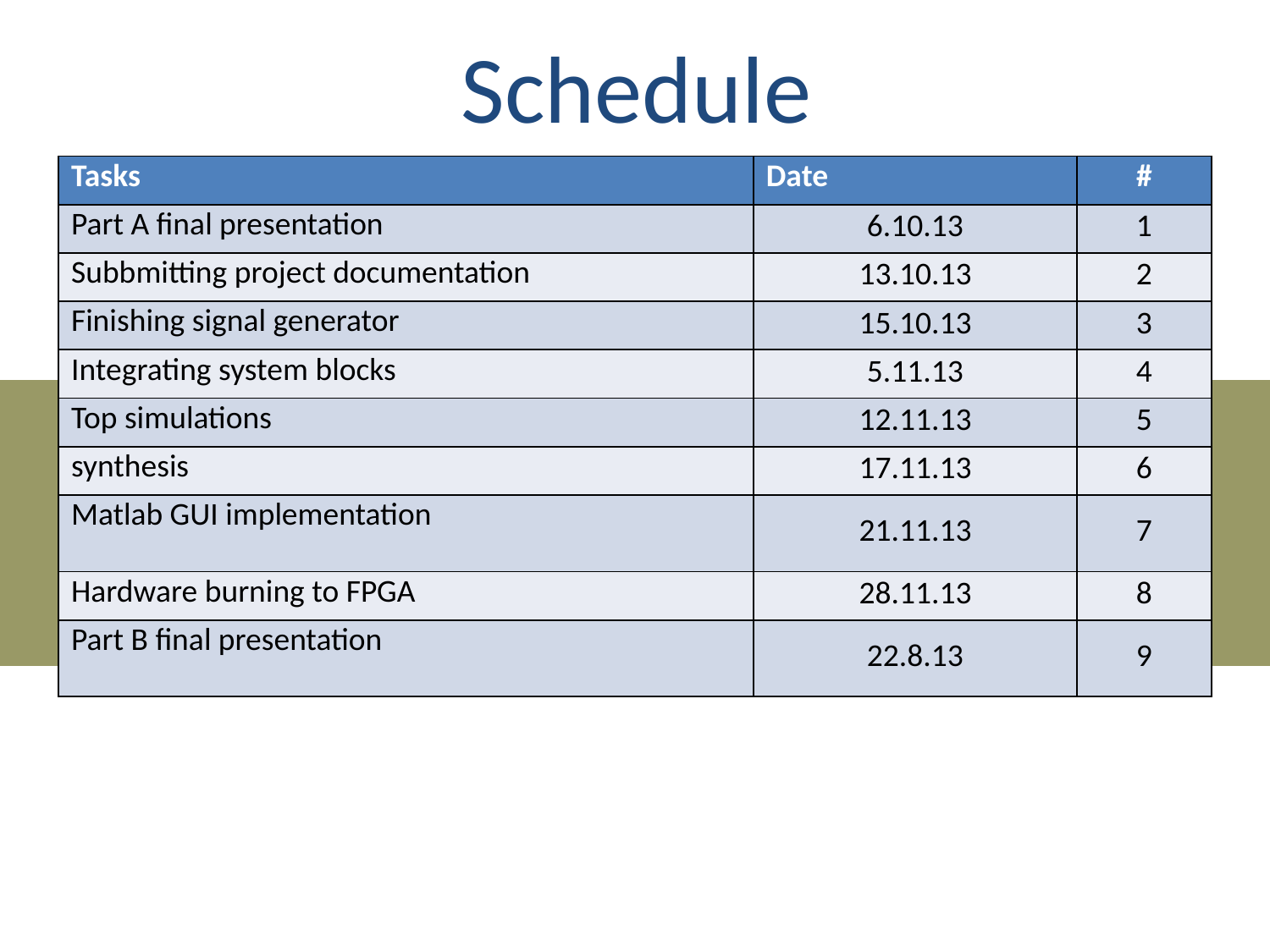

Schedule
| Tasks | Date | # |
| --- | --- | --- |
| Part A final presentation | 6.10.13 | 1 |
| Subbmitting project documentation | 13.10.13 | 2 |
| Finishing signal generator | 15.10.13 | 3 |
| Integrating system blocks | 5.11.13 | 4 |
| Top simulations | 12.11.13 | 5 |
| synthesis | 17.11.13 | 6 |
| Matlab GUI implementation | 21.11.13 | 7 |
| Hardware burning to FPGA | 28.11.13 | 8 |
| Part B final presentation | 22.8.13 | 9 |
0.5
חן